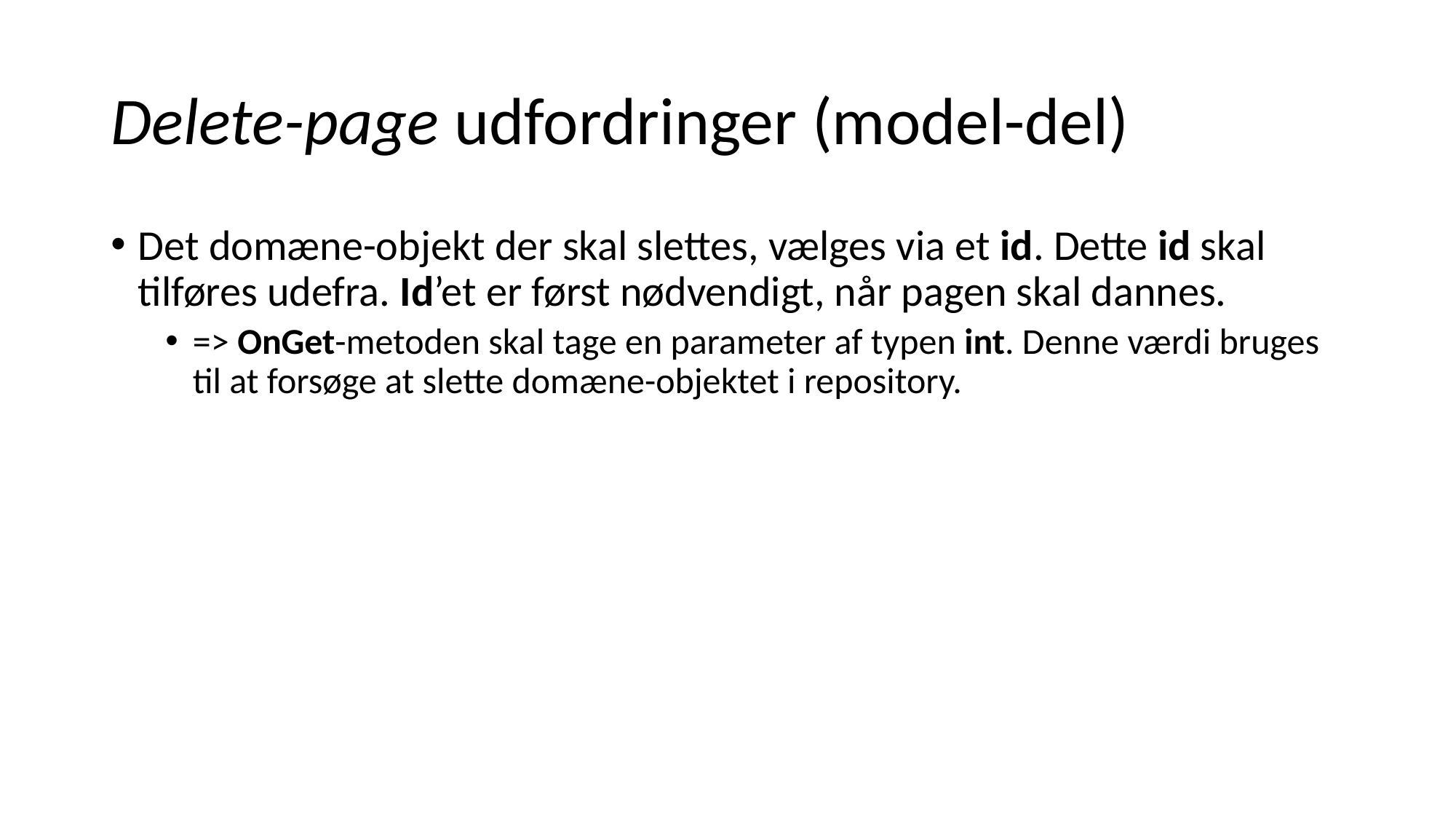

# Delete-page udfordringer (model-del)
Det domæne-objekt der skal slettes, vælges via et id. Dette id skal tilføres udefra. Id’et er først nødvendigt, når pagen skal dannes.
=> OnGet-metoden skal tage en parameter af typen int. Denne værdi bruges til at forsøge at slette domæne-objektet i repository.